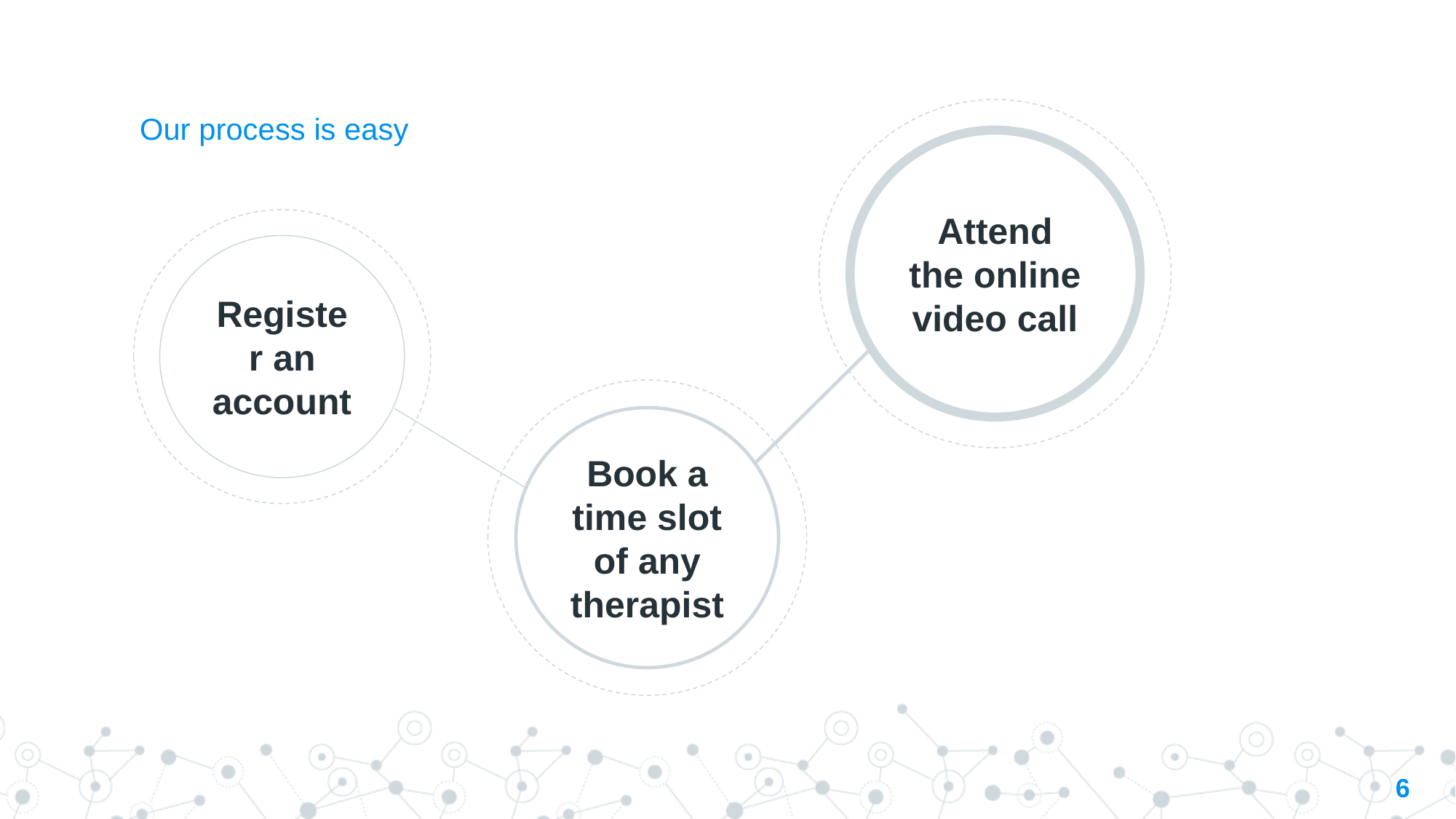

# Our process is easy

Attend the online video call

Register an account

Book a time slot of any therapist
6